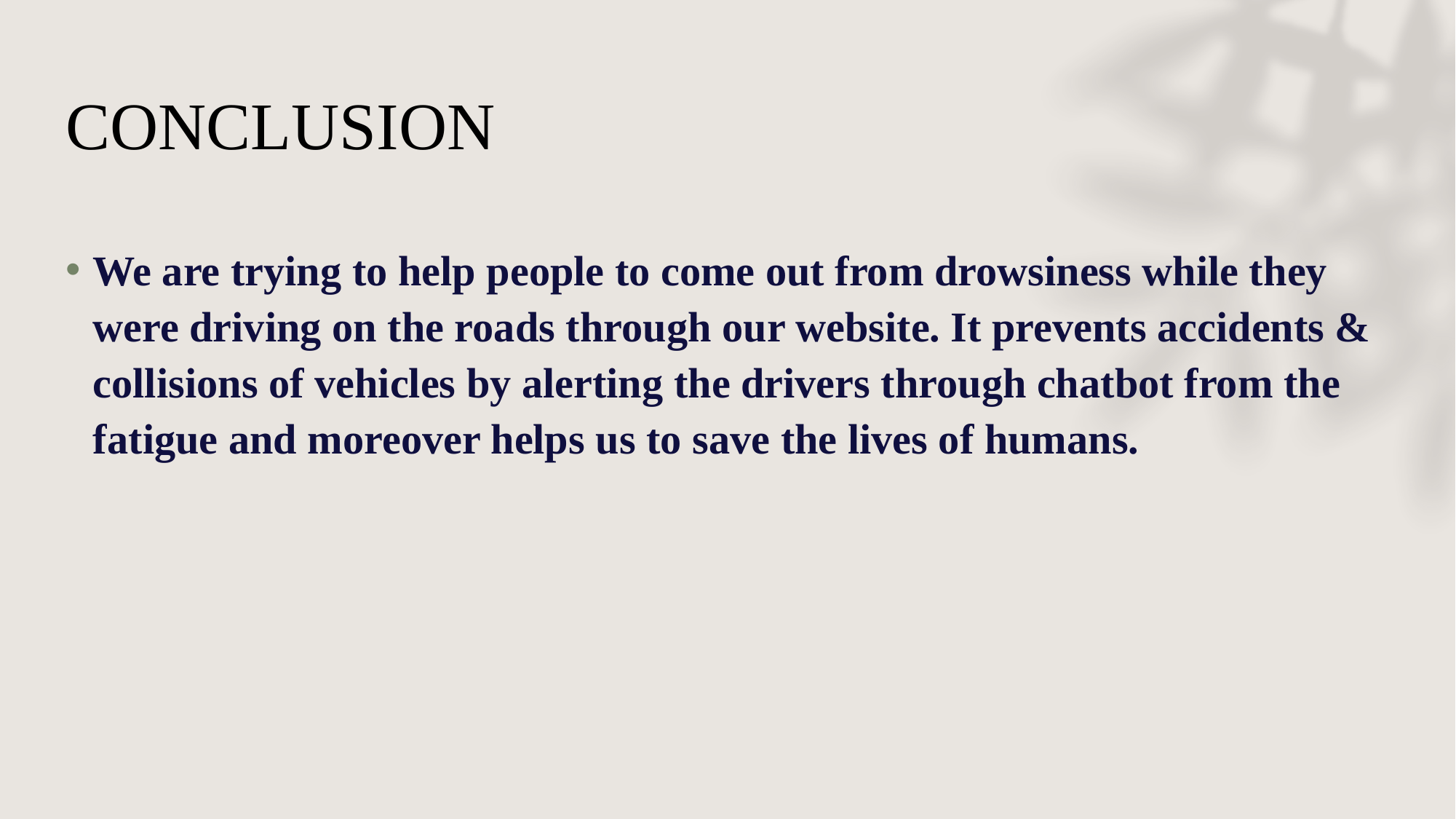

# CONCLUSION
We are trying to help people to come out from drowsiness while they were driving on the roads through our website. It prevents accidents & collisions of vehicles by alerting the drivers through chatbot from the fatigue and moreover helps us to save the lives of humans.